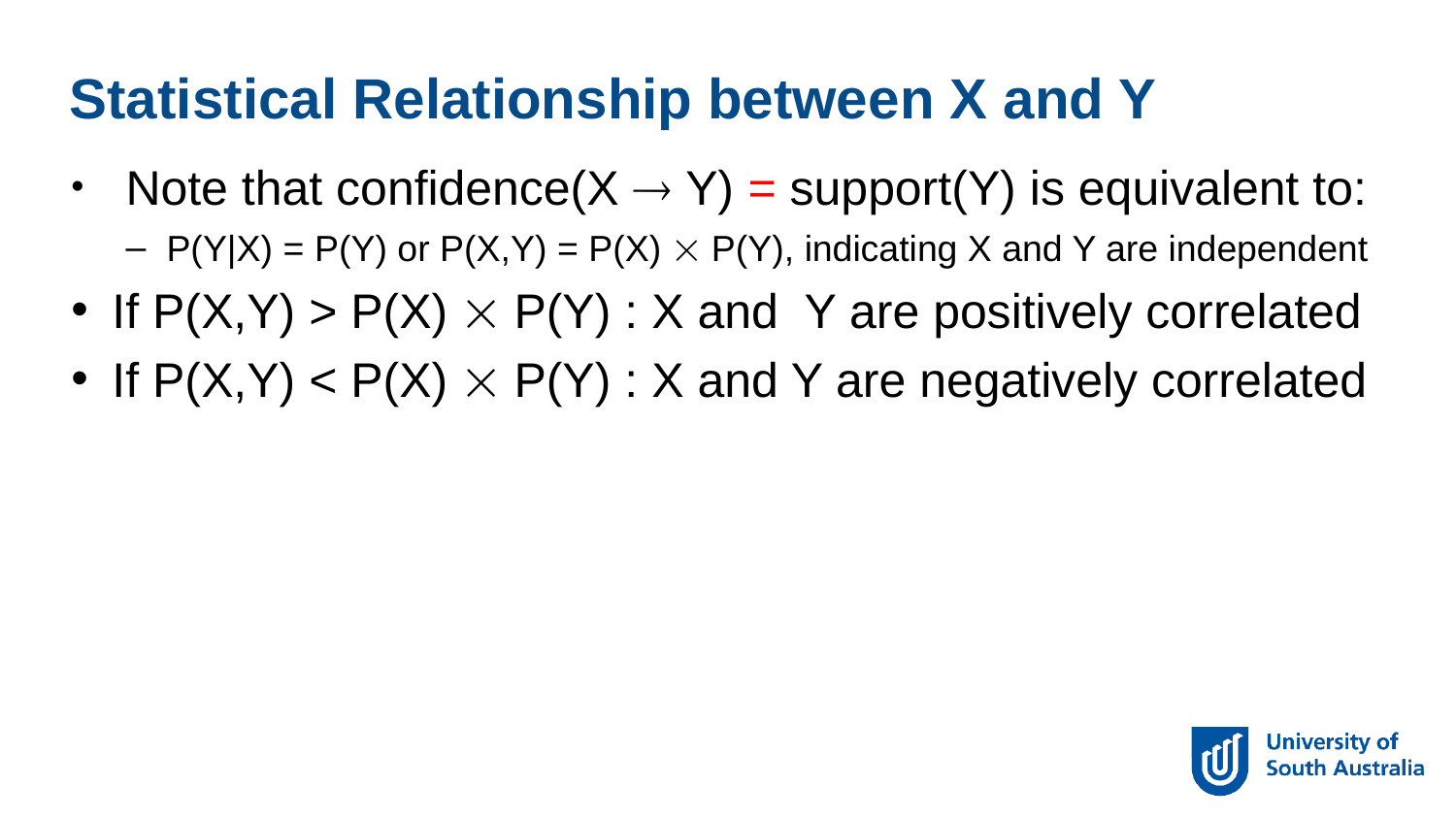

Statistical Relationship between X and Y

Note that confidence(X → Y) = support(Y) is equivalent to:
P(Y|X) = P(Y) or P(X,Y) = P(X) × P(Y), indicating X and Y are independent
If P(X,Y) > P(X) × P(Y) : X and  Y are positively correlated
If P(X,Y) < P(X) × P(Y) : X and Y are negatively correlated